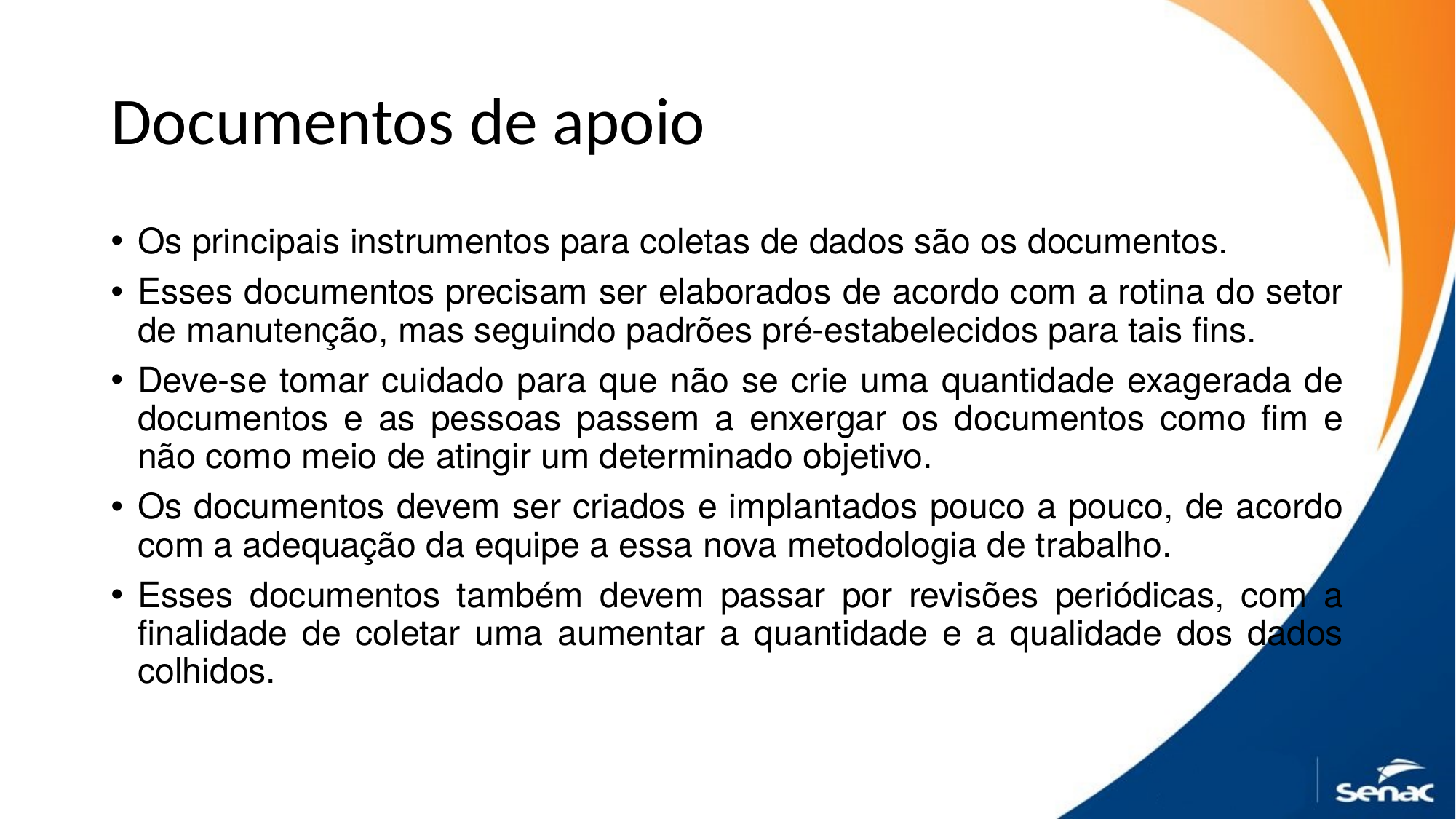

# Documentos de apoio
Os principais instrumentos para coletas de dados são os documentos.
Esses documentos precisam ser elaborados de acordo com a rotina do setor de manutenção, mas seguindo padrões pré-estabelecidos para tais fins.
Deve-se tomar cuidado para que não se crie uma quantidade exagerada de documentos e as pessoas passem a enxergar os documentos como fim e não como meio de atingir um determinado objetivo.
Os documentos devem ser criados e implantados pouco a pouco, de acordo com a adequação da equipe a essa nova metodologia de trabalho.
Esses documentos também devem passar por revisões periódicas, com a finalidade de coletar uma aumentar a quantidade e a qualidade dos dados colhidos.